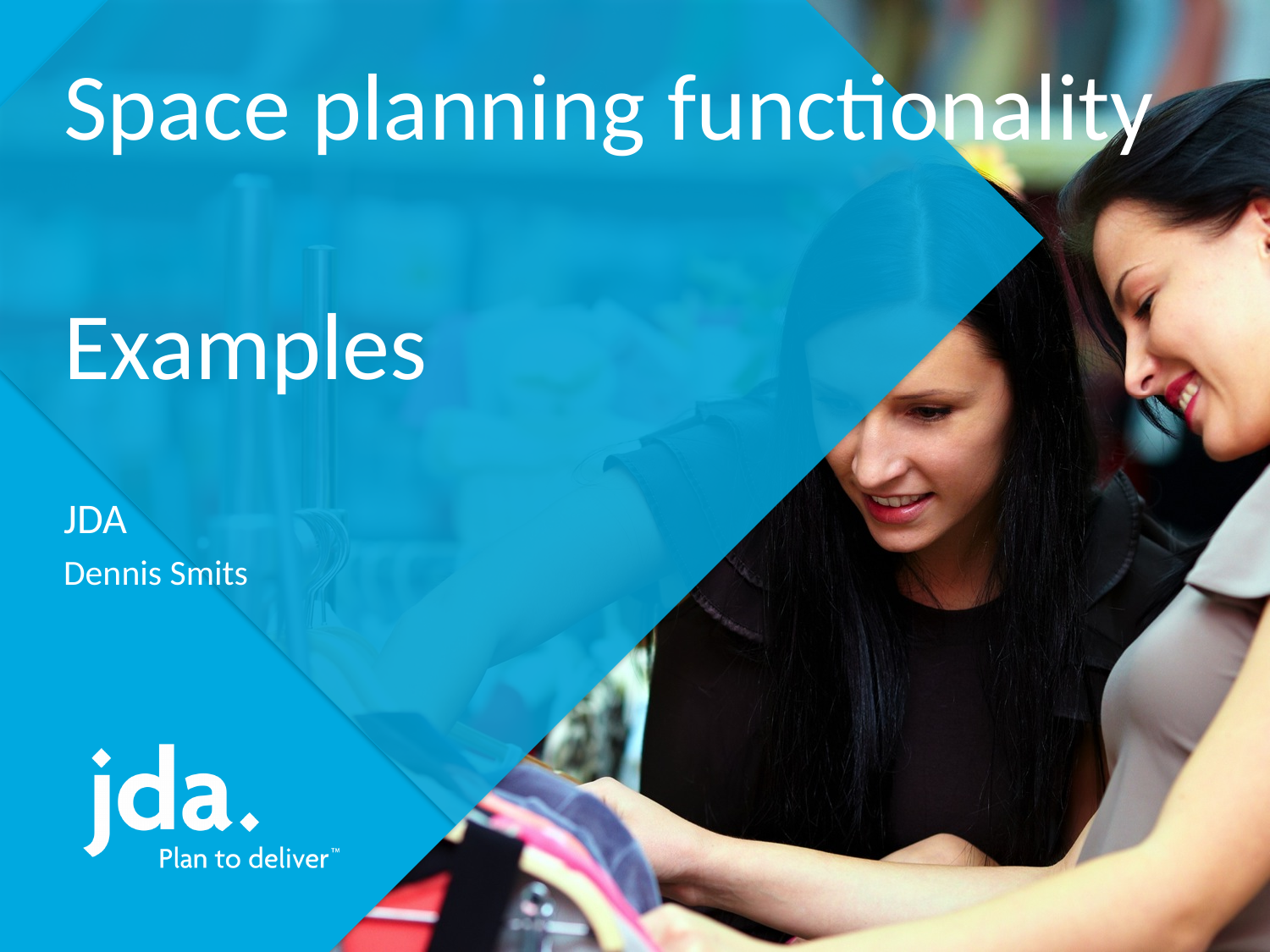

# Space planning functionality Examples
JDA
Dennis Smits